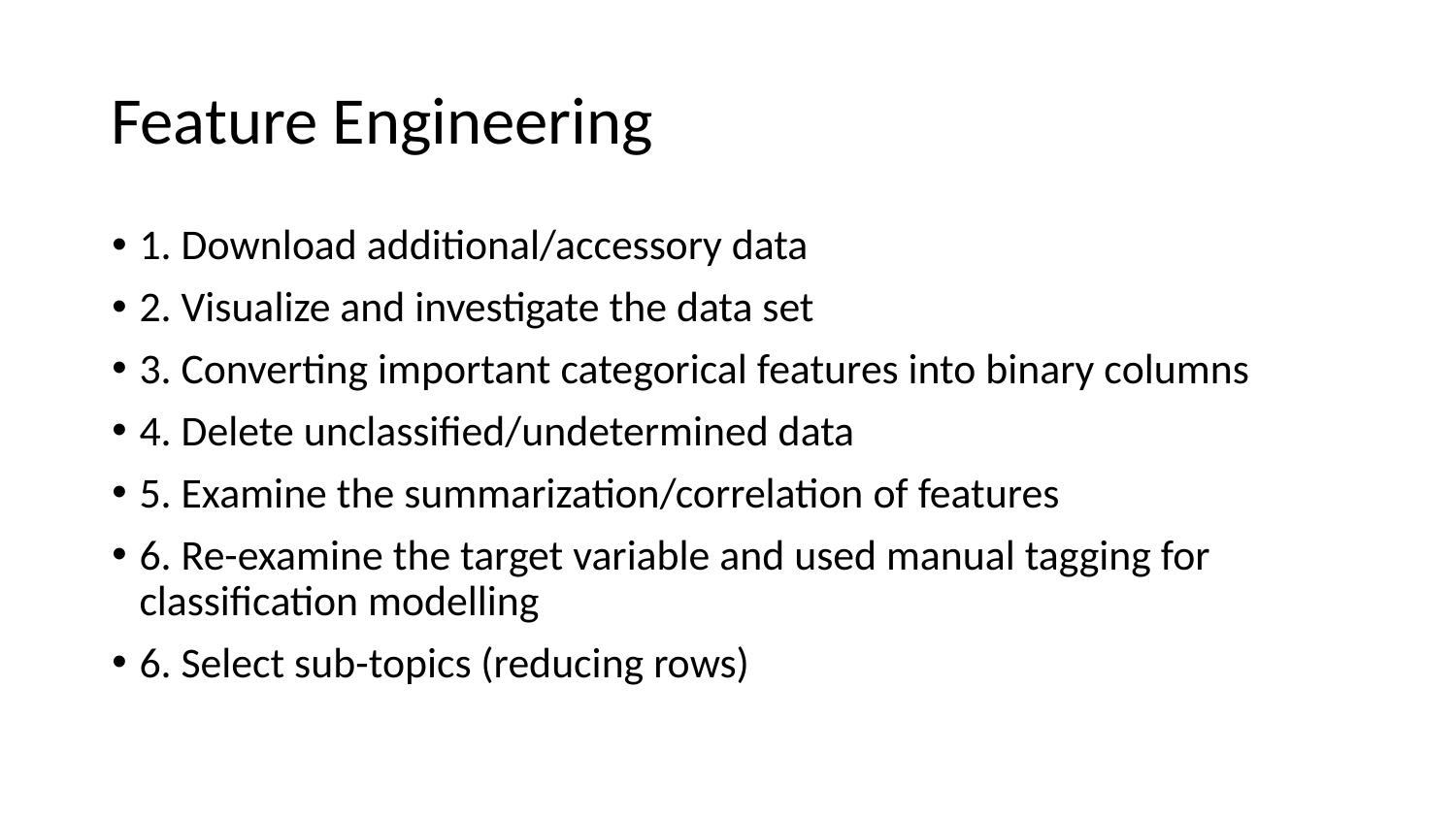

# Feature Engineering
1. Download additional/accessory data
2. Visualize and investigate the data set
3. Converting important categorical features into binary columns
4. Delete unclassified/undetermined data
5. Examine the summarization/correlation of features
6. Re-examine the target variable and used manual tagging for classification modelling
6. Select sub-topics (reducing rows)